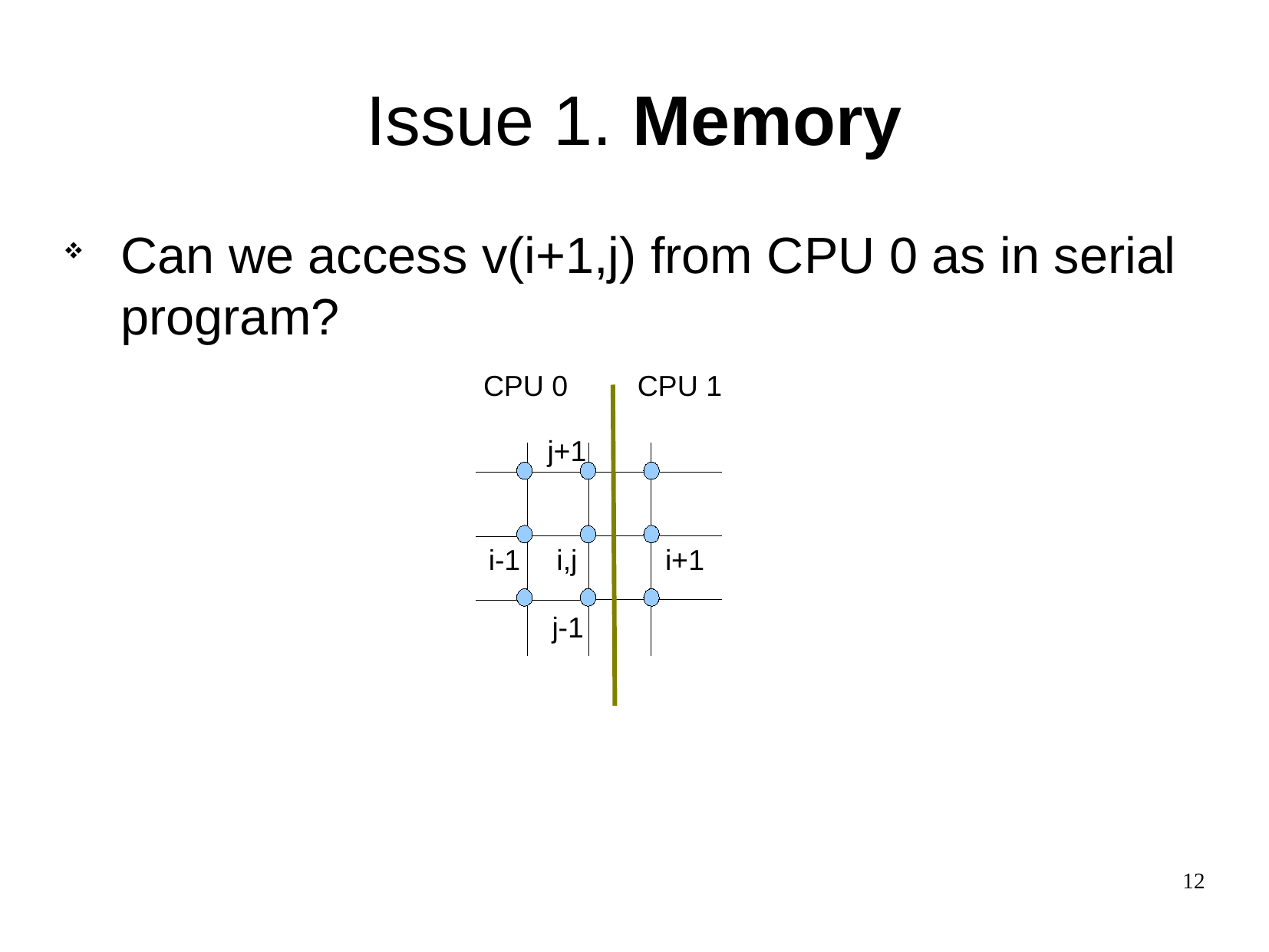

Issue 1. Memory
Can we access v(i+1,j) from CPU 0 as in serial program?

CPU 0
CPU 1

j+1

i-1
i,j

i+1

j-1
12